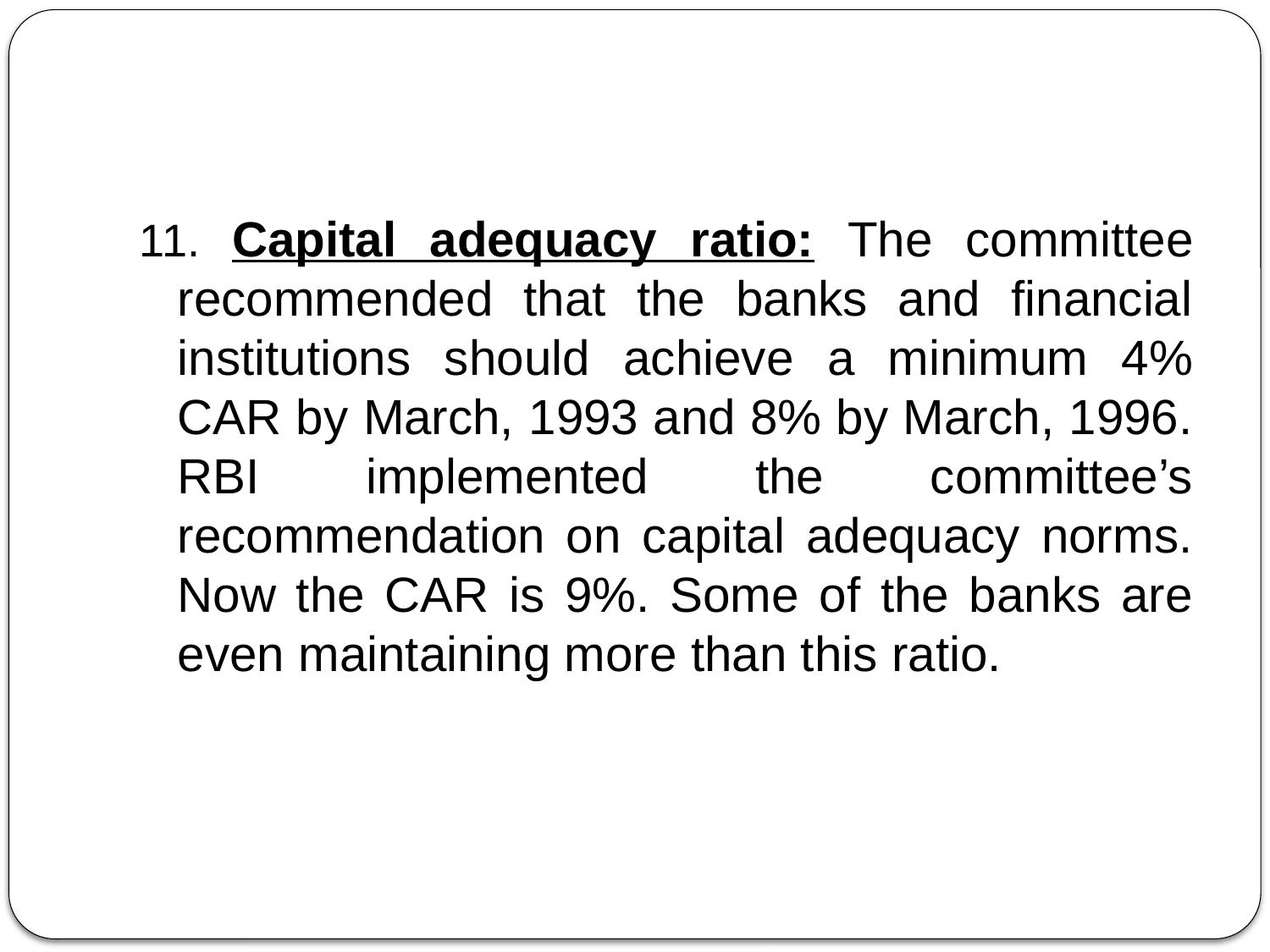

11. Capital adequacy ratio: The committee recommended that the banks and financial institutions should achieve a minimum 4% CAR by March, 1993 and 8% by March, 1996. RBI implemented the committee’s recommendation on capital adequacy norms. Now the CAR is 9%. Some of the banks are even maintaining more than this ratio.